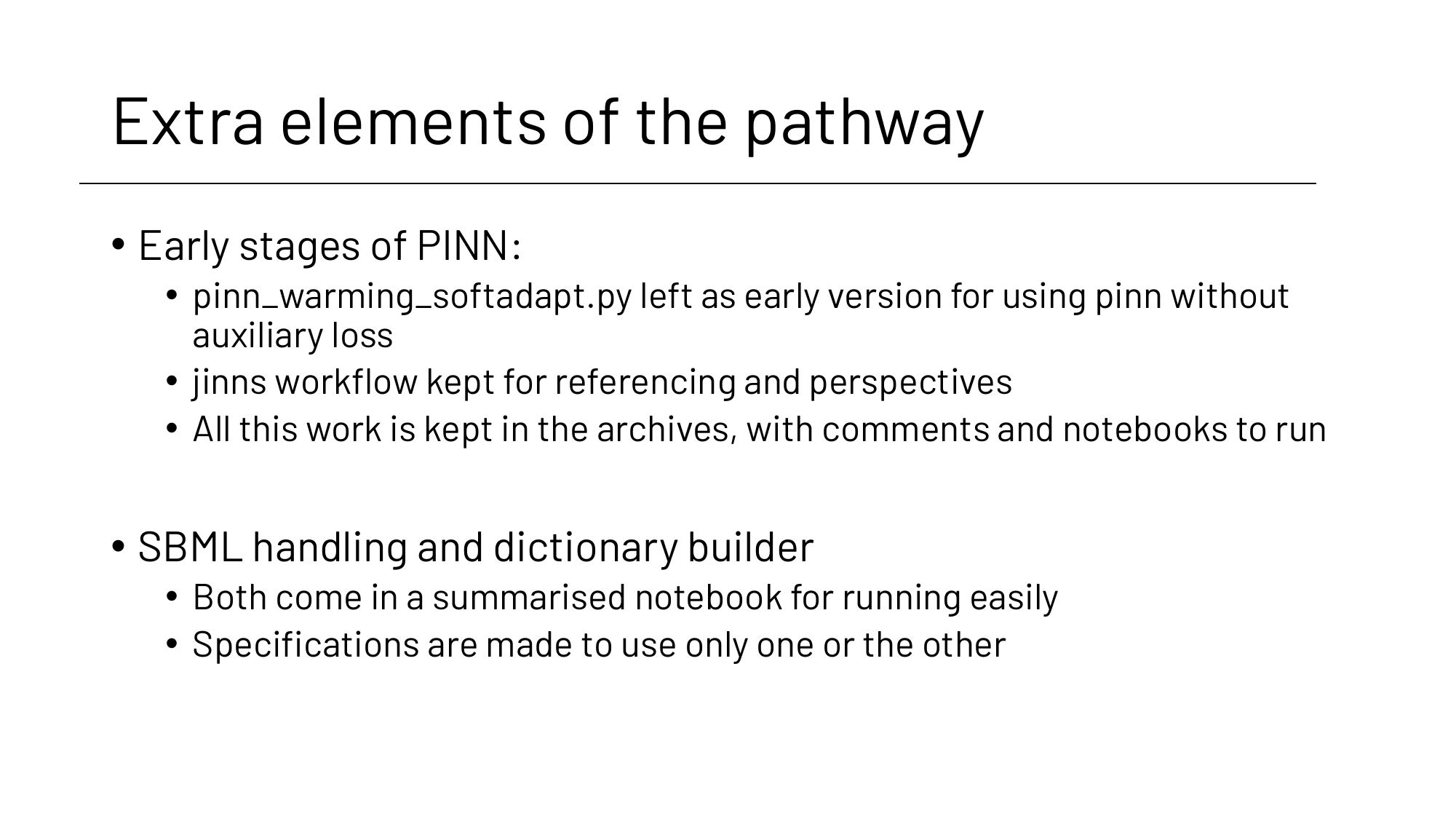

# Extra elements of the pathway
Early stages of PINN:
pinn_warming_softadapt.py left as early version for using pinn without auxiliary loss
jinns workflow kept for referencing and perspectives
All this work is kept in the archives, with comments and notebooks to run

SBML handling and dictionary builder
Both come in a summarised notebook for running easily
Specifications are made to use only one or the other